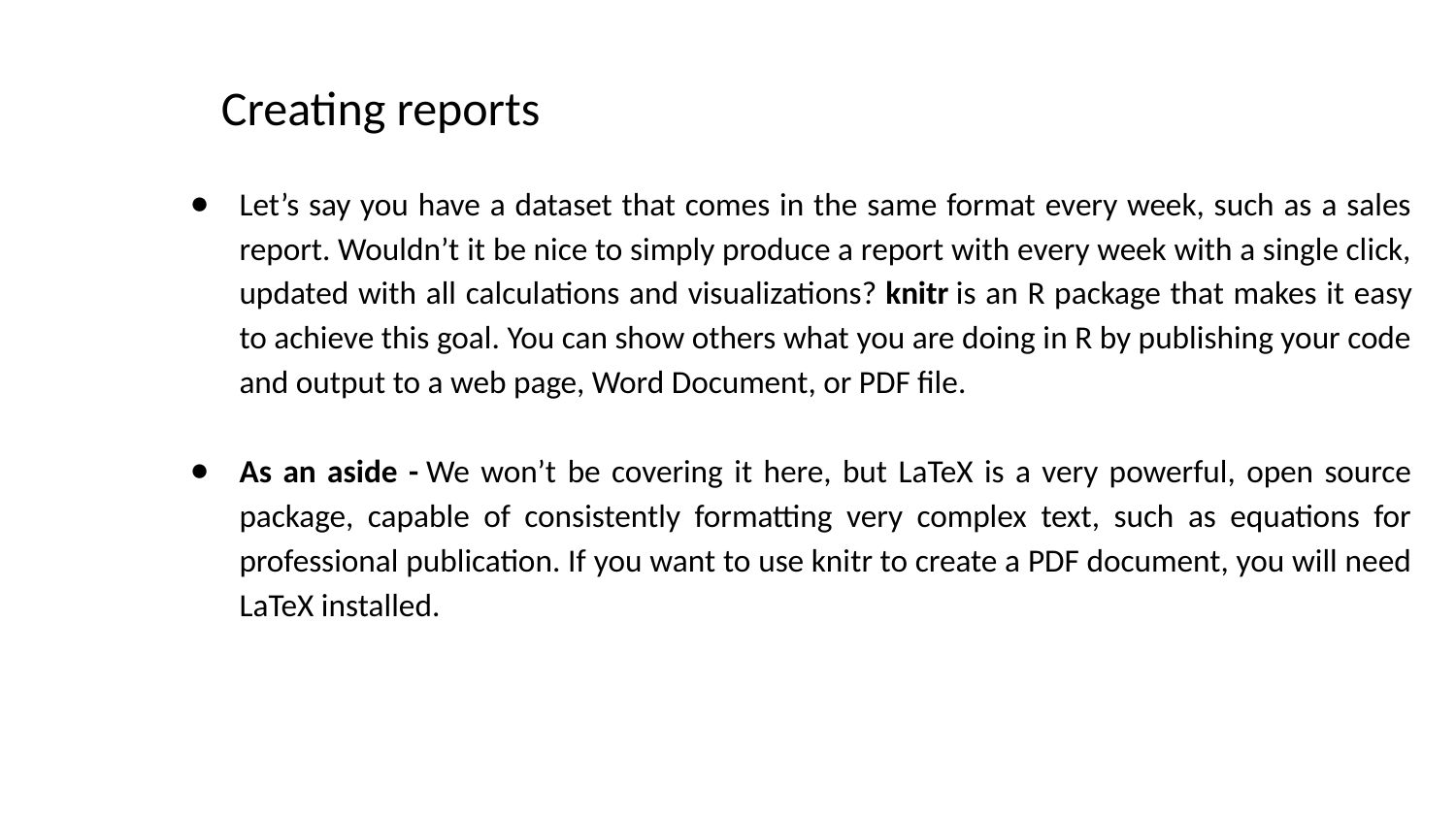

# Creating reports
Let’s say you have a dataset that comes in the same format every week, such as a sales report. Wouldn’t it be nice to simply produce a report with every week with a single click, updated with all calculations and visualizations? knitr is an R package that makes it easy to achieve this goal. You can show others what you are doing in R by publishing your code and output to a web page, Word Document, or PDF file.

As an aside - We won’t be covering it here, but LaTeX is a very powerful, open source package, capable of consistently formatting very complex text, such as equations for professional publication. If you want to use knitr to create a PDF document, you will need LaTeX installed.